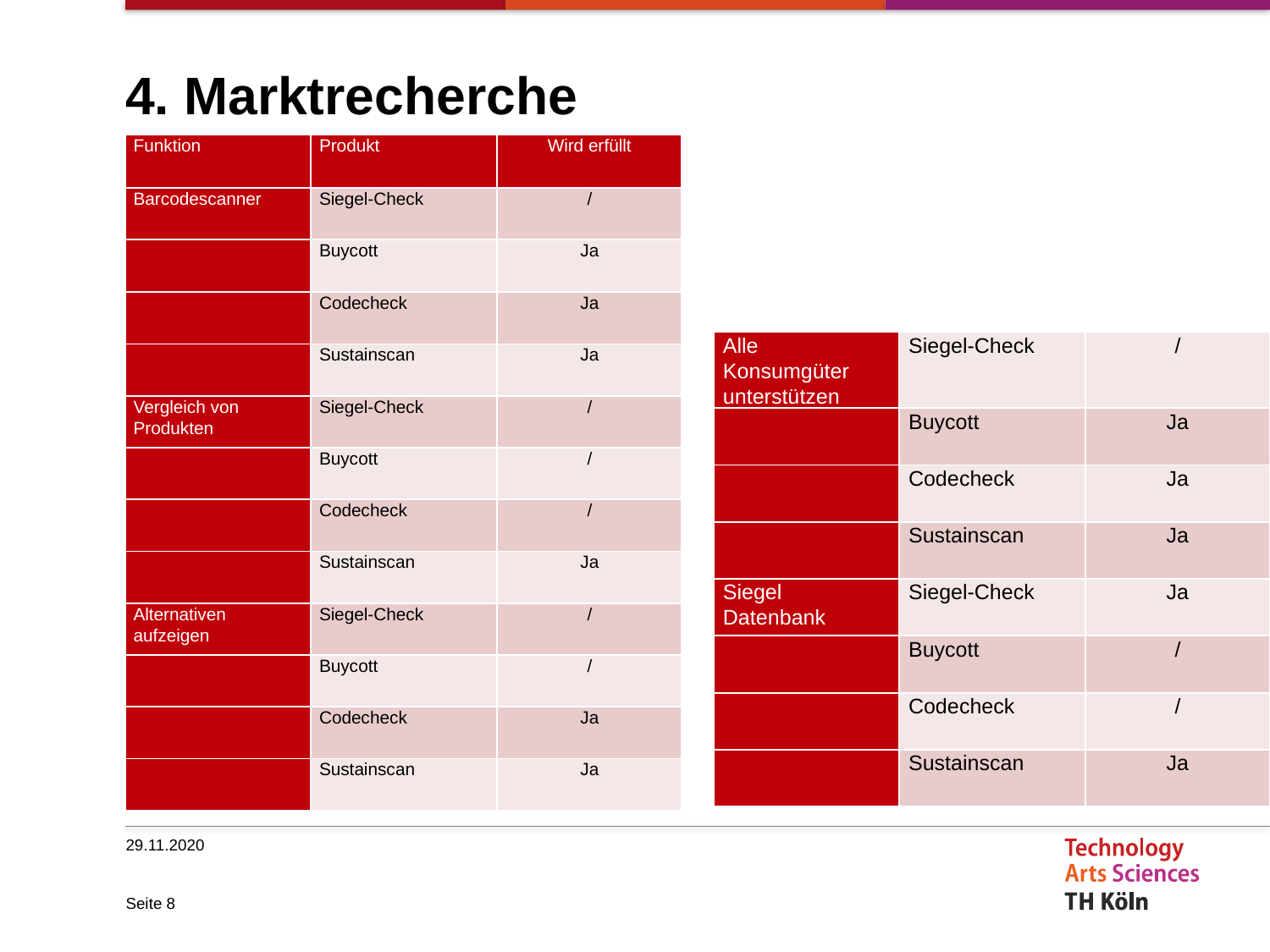

# 4. Marktrecherche
| Funktion | Produkt | Wird erfüllt |
| --- | --- | --- |
| Barcodescanner | Siegel-Check | / |
|  | Buycott | Ja |
|  | Codecheck | Ja |
|  | Sustainscan | Ja |
| Vergleich von Produkten | Siegel-Check | / |
|  | Buycott | / |
|  | Codecheck | / |
|  | Sustainscan | Ja |
| Alternativen aufzeigen | Siegel-Check | / |
|  | Buycott | / |
|  | Codecheck | Ja |
|  | Sustainscan | Ja |
| Alle Konsumgüter unterstützen | Siegel-Check | / |
| --- | --- | --- |
|  | Buycott | Ja |
|  | Codecheck | Ja |
|  | Sustainscan | Ja |
| Siegel Datenbank | Siegel-Check | Ja |
|  | Buycott | / |
|  | Codecheck | / |
|  | Sustainscan | Ja |
29.11.2020
Seite 8